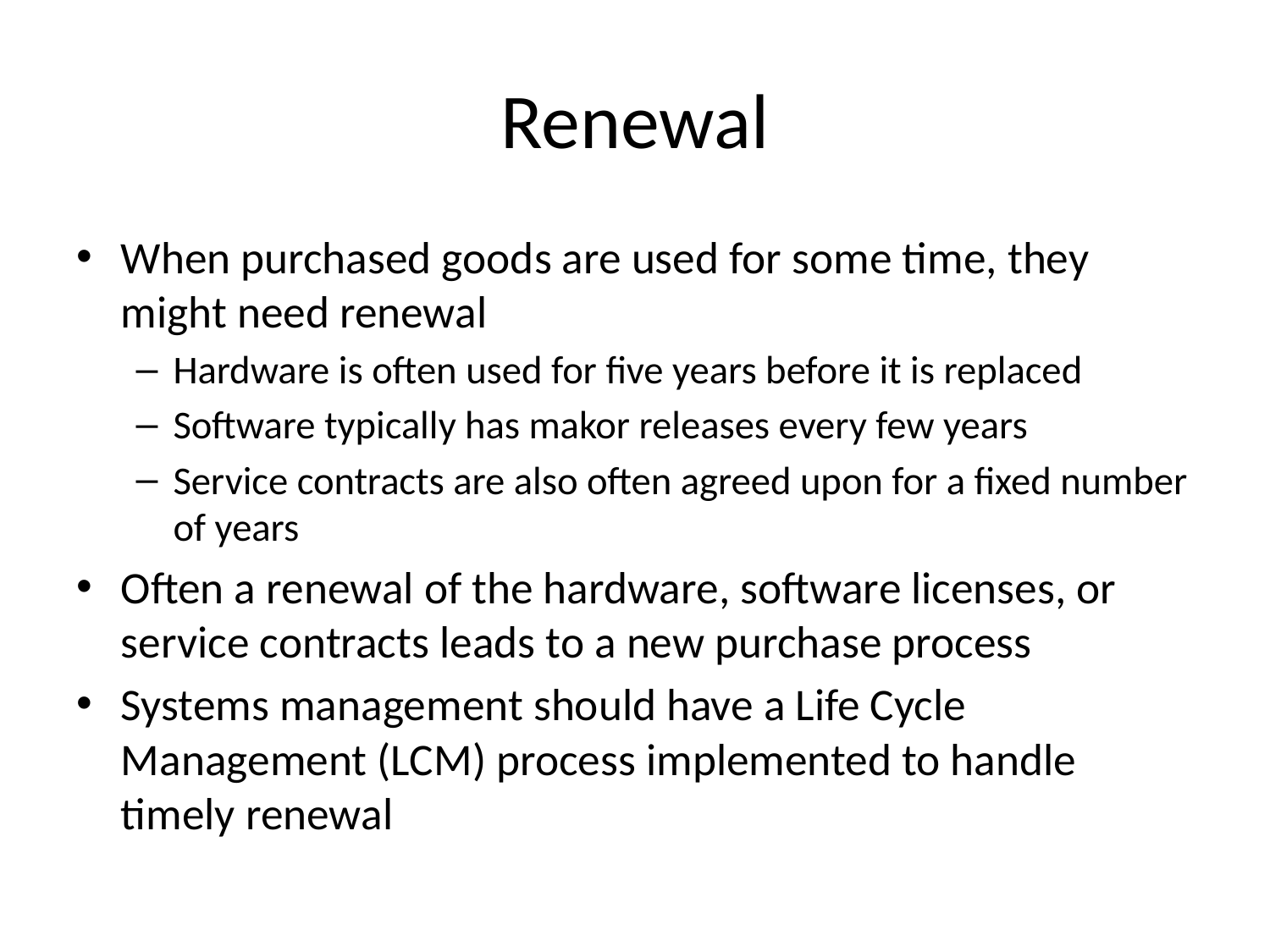

# Renewal
When purchased goods are used for some time, they might need renewal
Hardware is often used for five years before it is replaced
Software typically has makor releases every few years
Service contracts are also often agreed upon for a fixed number of years
Often a renewal of the hardware, software licenses, or service contracts leads to a new purchase process
Systems management should have a Life Cycle Management (LCM) process implemented to handle timely renewal